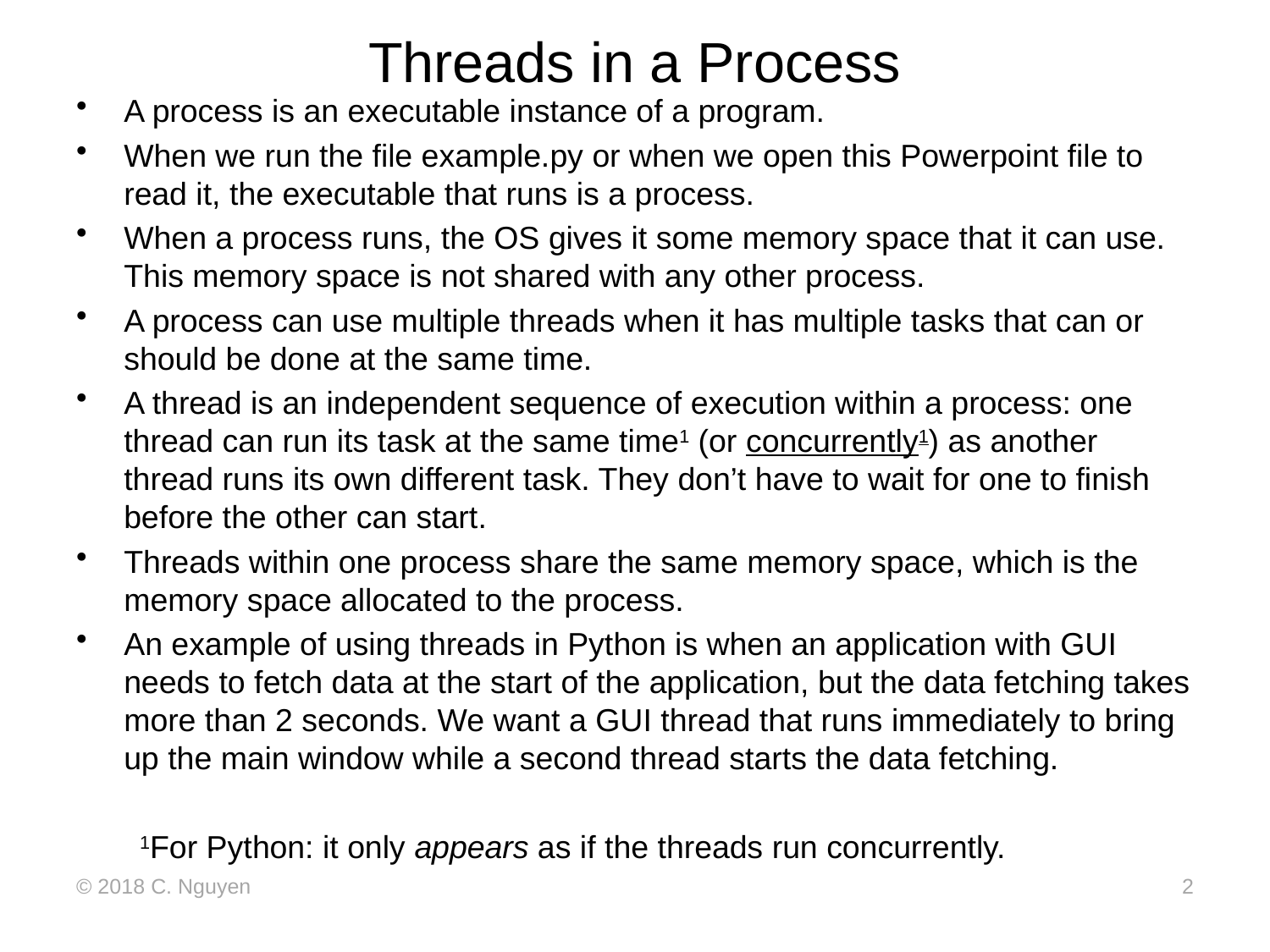

# Threads in a Process
A process is an executable instance of a program.
When we run the file example.py or when we open this Powerpoint file to read it, the executable that runs is a process.
When a process runs, the OS gives it some memory space that it can use. This memory space is not shared with any other process.
A process can use multiple threads when it has multiple tasks that can or should be done at the same time.
A thread is an independent sequence of execution within a process: one thread can run its task at the same time1 (or concurrently1) as another thread runs its own different task. They don’t have to wait for one to finish before the other can start.
Threads within one process share the same memory space, which is the memory space allocated to the process.
An example of using threads in Python is when an application with GUI needs to fetch data at the start of the application, but the data fetching takes more than 2 seconds. We want a GUI thread that runs immediately to bring up the main window while a second thread starts the data fetching.

1For Python: it only appears as if the threads run concurrently.
© 2018 C. Nguyen
2